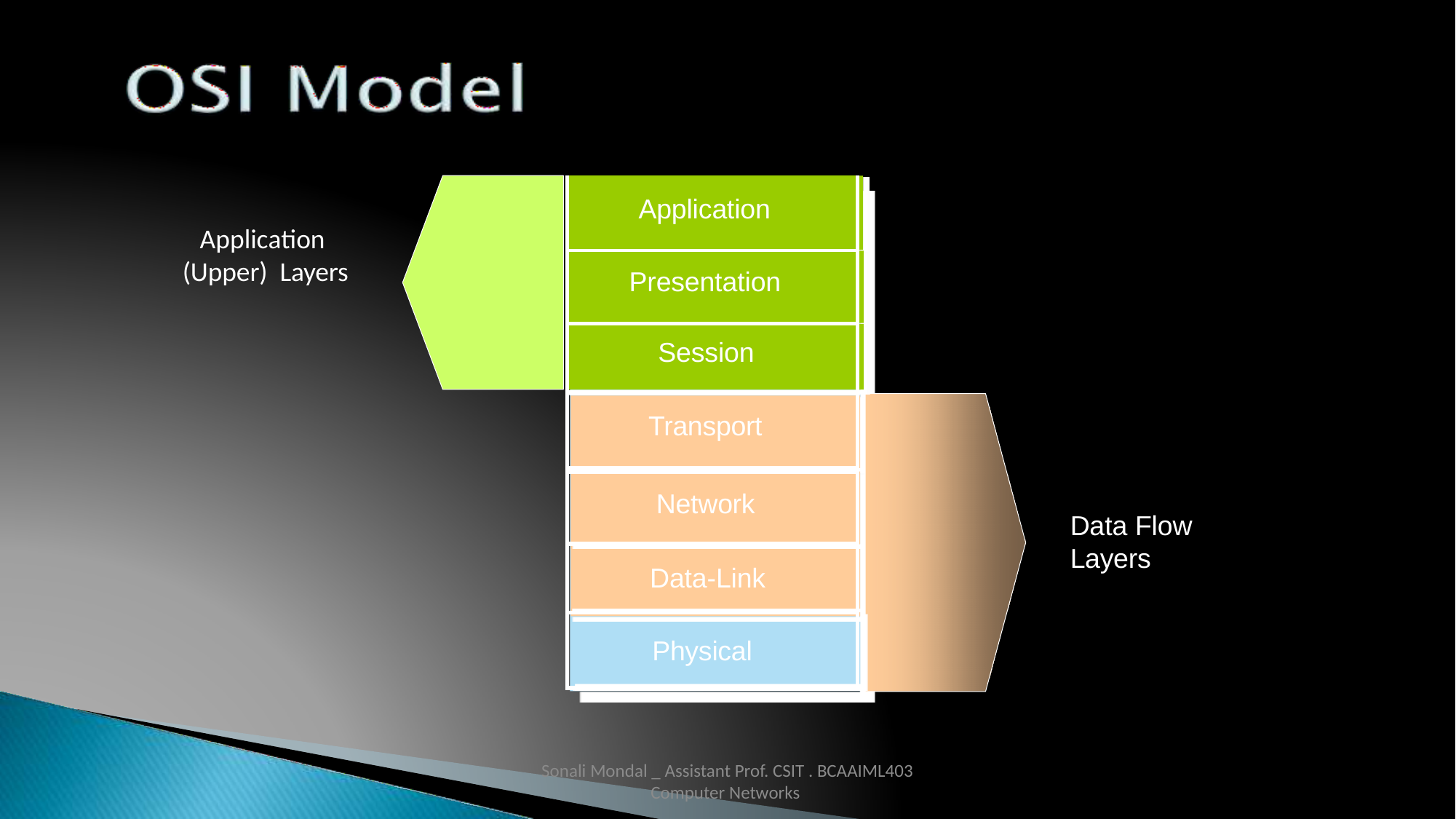

|  |
| --- |
| Application |
| Presentation |
| Session |
| Transport |
| Network |
| Data-Link |
| Physical |
# Application  (Upper)  Layers
Data Flow  Layers

Sonali Mondal _ Assistant Prof. CSIT . BCAAIML403 Computer Networks
14
14